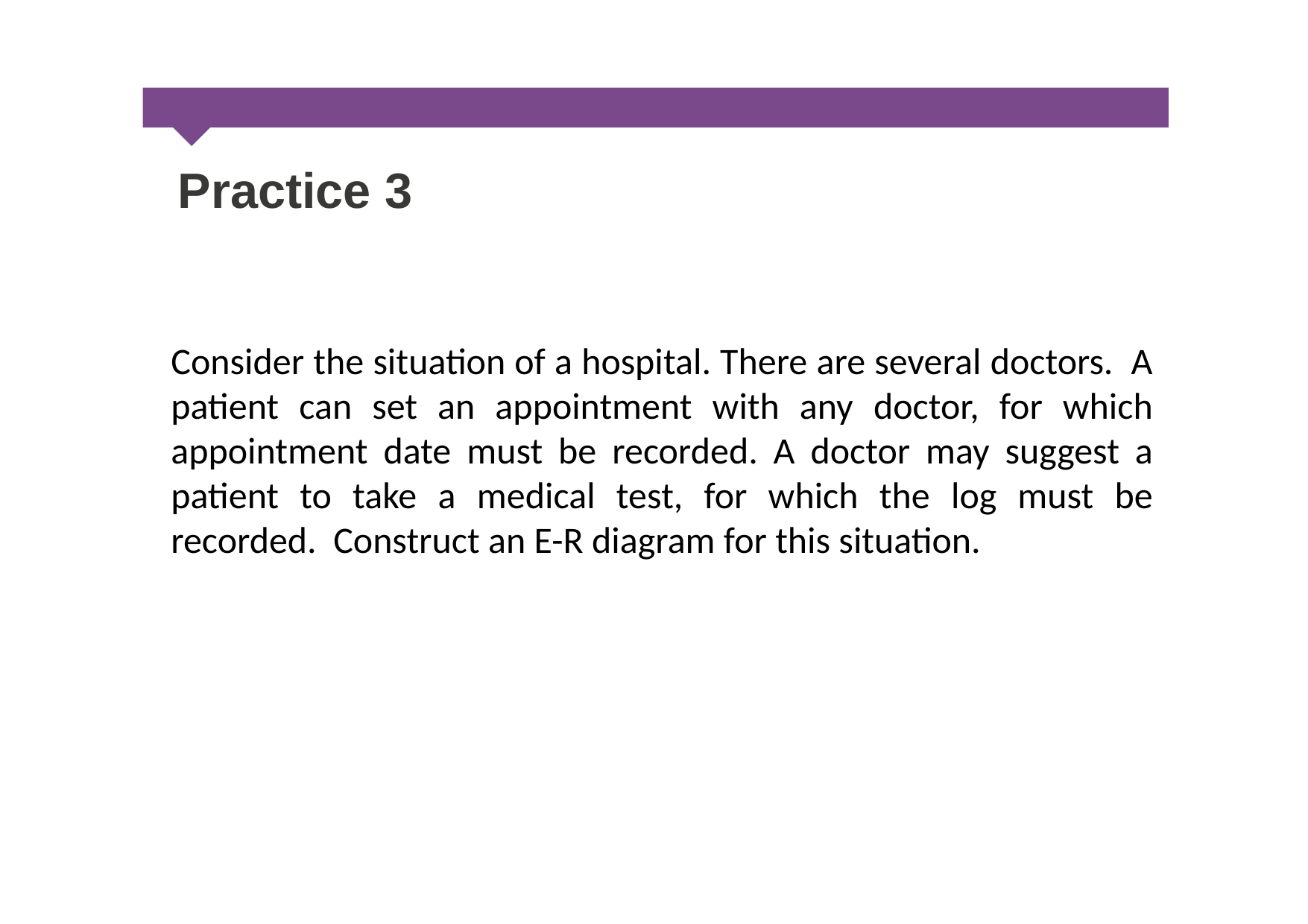

Practice 3

Consider the situation of a hospital. There are several doctors.  A patient can set an appointment with any doctor, for which appointment date must be recorded. A doctor may suggest a patient to take a medical test, for which the log must be recorded.  Construct an E-R diagram for this situation.